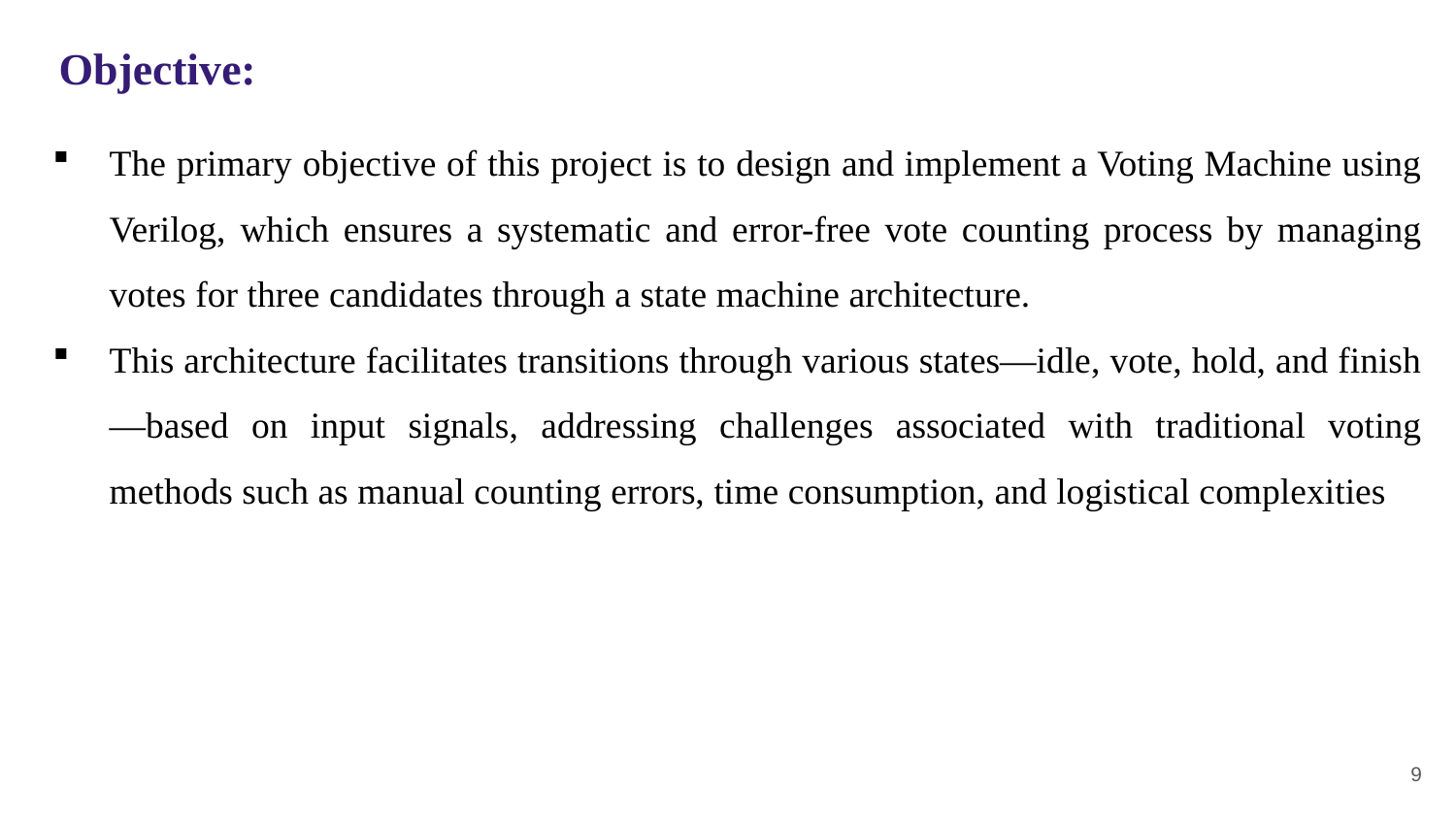

Objective:
The primary objective of this project is to design and implement a Voting Machine using Verilog, which ensures a systematic and error-free vote counting process by managing votes for three candidates through a state machine architecture.
This architecture facilitates transitions through various states—idle, vote, hold, and finish—based on input signals, addressing challenges associated with traditional voting methods such as manual counting errors, time consumption, and logistical complexities

9